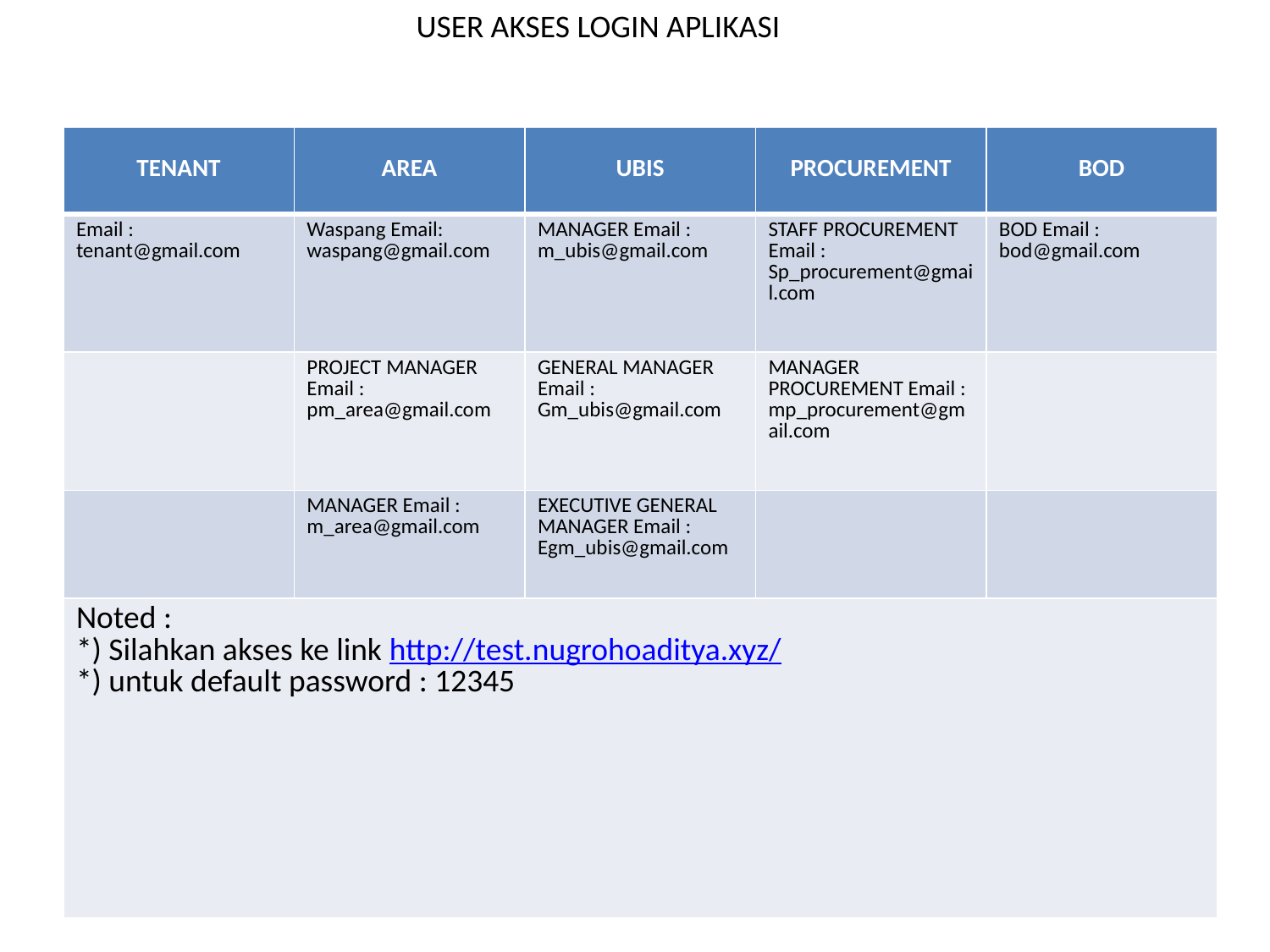

USER AKSES LOGIN APLIKASI
| TENANT | AREA | UBIS | PROCUREMENT | BOD |
| --- | --- | --- | --- | --- |
| Email : tenant@gmail.com | Waspang Email: waspang@gmail.com | MANAGER Email : m\_ubis@gmail.com | STAFF PROCUREMENT Email : Sp\_procurement@gmail.com | BOD Email : bod@gmail.com |
|  | PROJECT MANAGER Email : pm\_area@gmail.com | GENERAL MANAGER Email : Gm\_ubis@gmail.com | MANAGER PROCUREMENT Email : mp\_procurement@gmail.com |  |
|  | MANAGER Email : m\_area@gmail.com | EXECUTIVE GENERAL MANAGER Email : Egm\_ubis@gmail.com |  |  |
| Noted : \*) Silahkan akses ke link http://test.nugrohoaditya.xyz/ \*) untuk default password : 12345 |  |  |  |  |